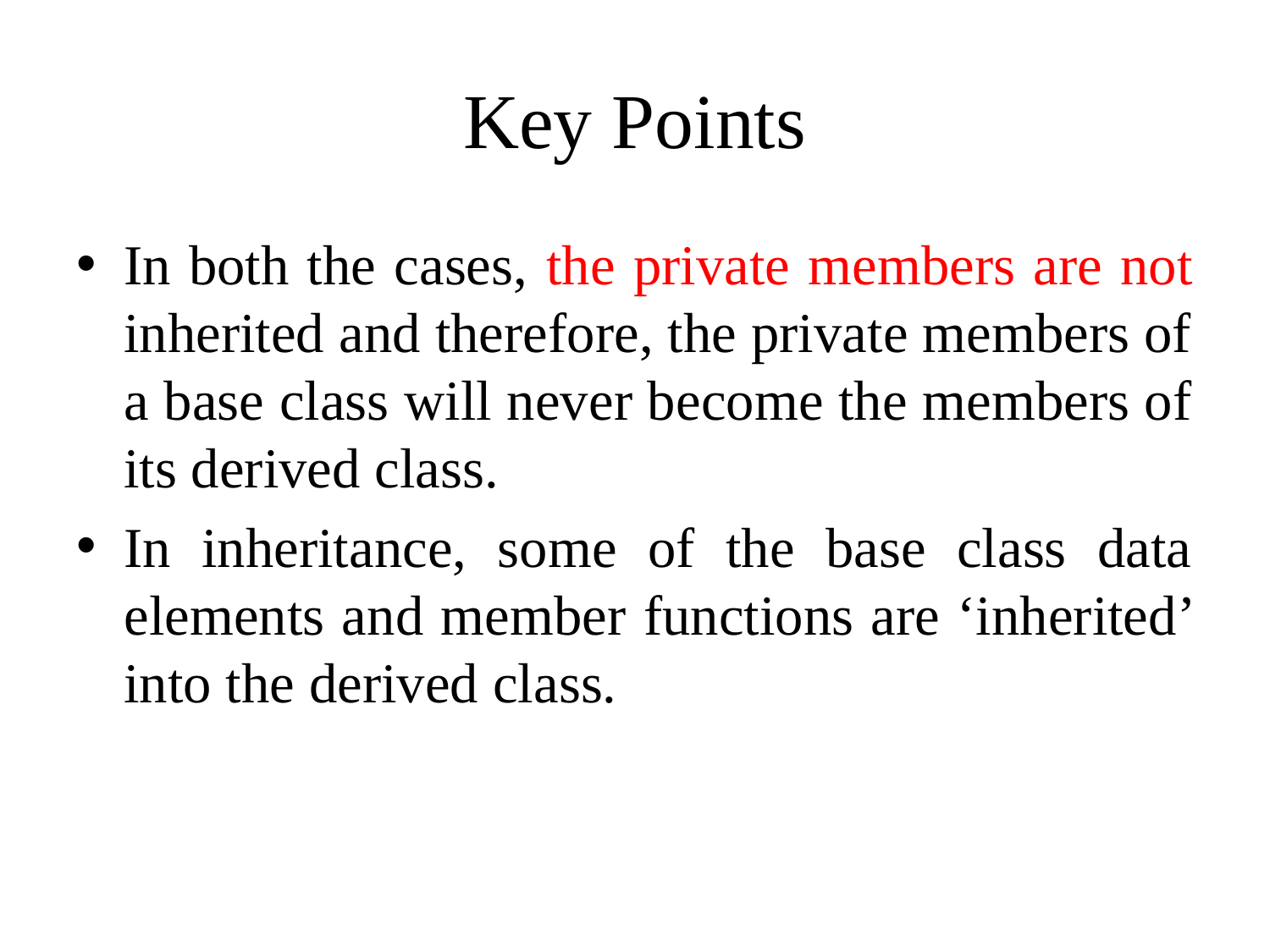

# Key Points
In both the cases, the private members are not inherited and therefore, the private members of a base class will never become the members of its derived class.
In inheritance, some of the base class data elements and member functions are ‘inherited’ into the derived class.